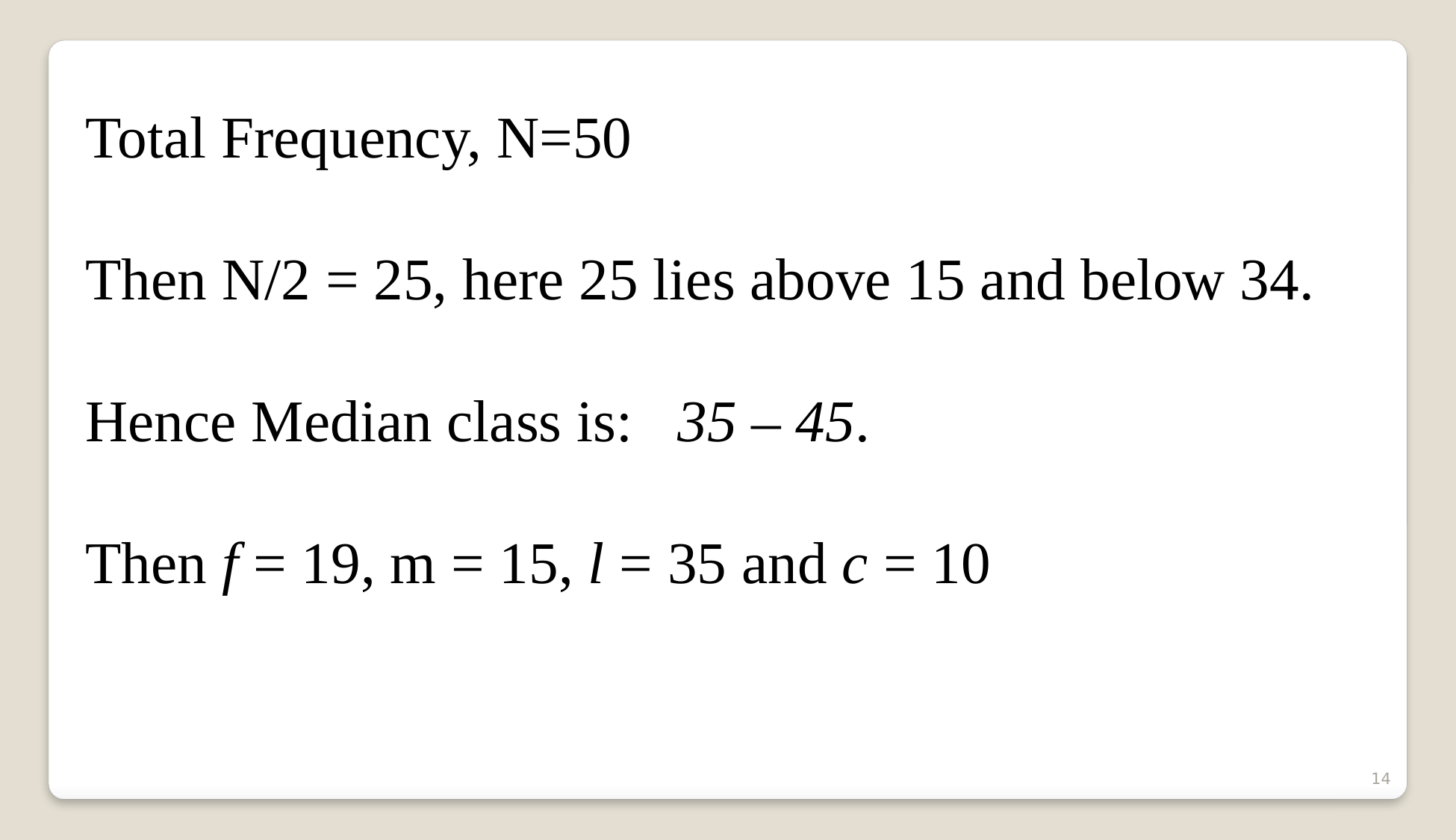

Total Frequency, N=50

Then N/2 = 25, here 25 lies above 15 and below 34.

Hence Median class is:   35 – 45.

Then f = 19, m = 15, l = 35 and c = 10
14